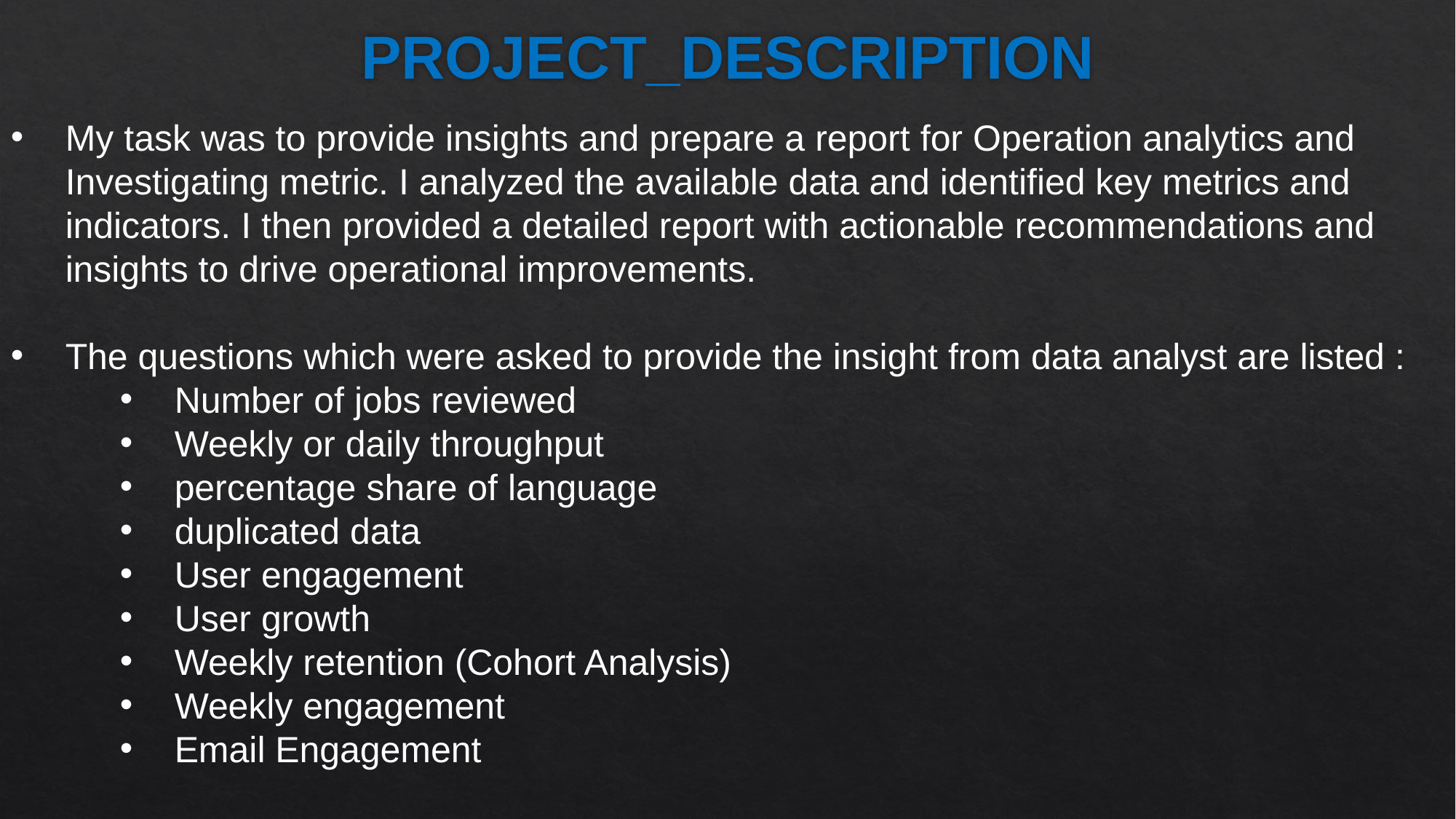

# PROJECT_DESCRIPTION
My task was to provide insights and prepare a report for Operation analytics and Investigating metric. I analyzed the available data and identified key metrics and indicators. I then provided a detailed report with actionable recommendations and insights to drive operational improvements.

The questions which were asked to provide the insight from data analyst are listed :
Number of jobs reviewed
Weekly or daily throughput
percentage share of language
duplicated data
User engagement
User growth
Weekly retention (Cohort Analysis)
Weekly engagement
Email Engagement